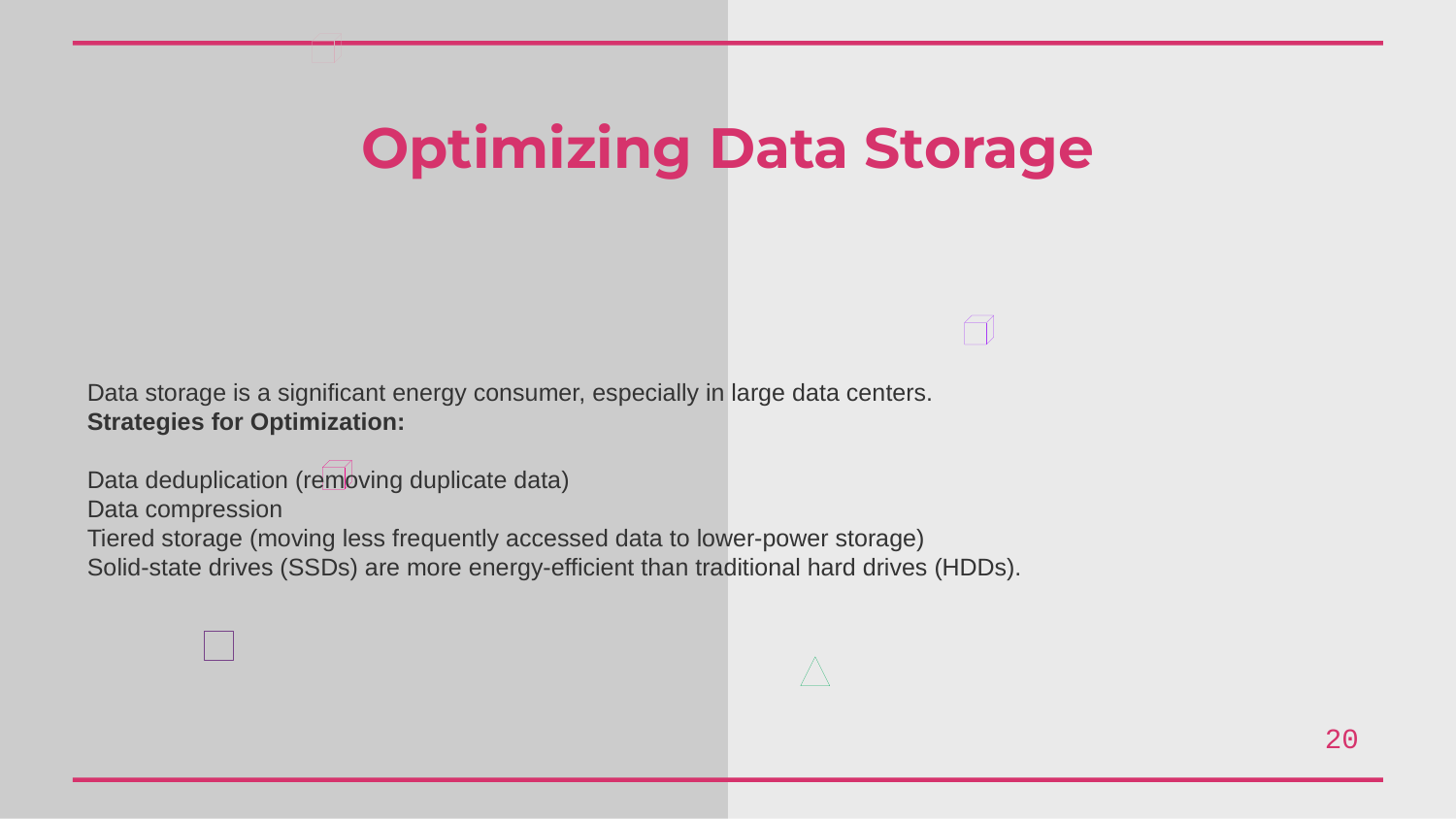

Optimizing Data Storage
Data storage is a significant energy consumer, especially in large data centers.
Strategies for Optimization:

Data deduplication (removing duplicate data)
Data compression
Tiered storage (moving less frequently accessed data to lower-power storage)
Solid-state drives (SSDs) are more energy-efficient than traditional hard drives (HDDs).

20